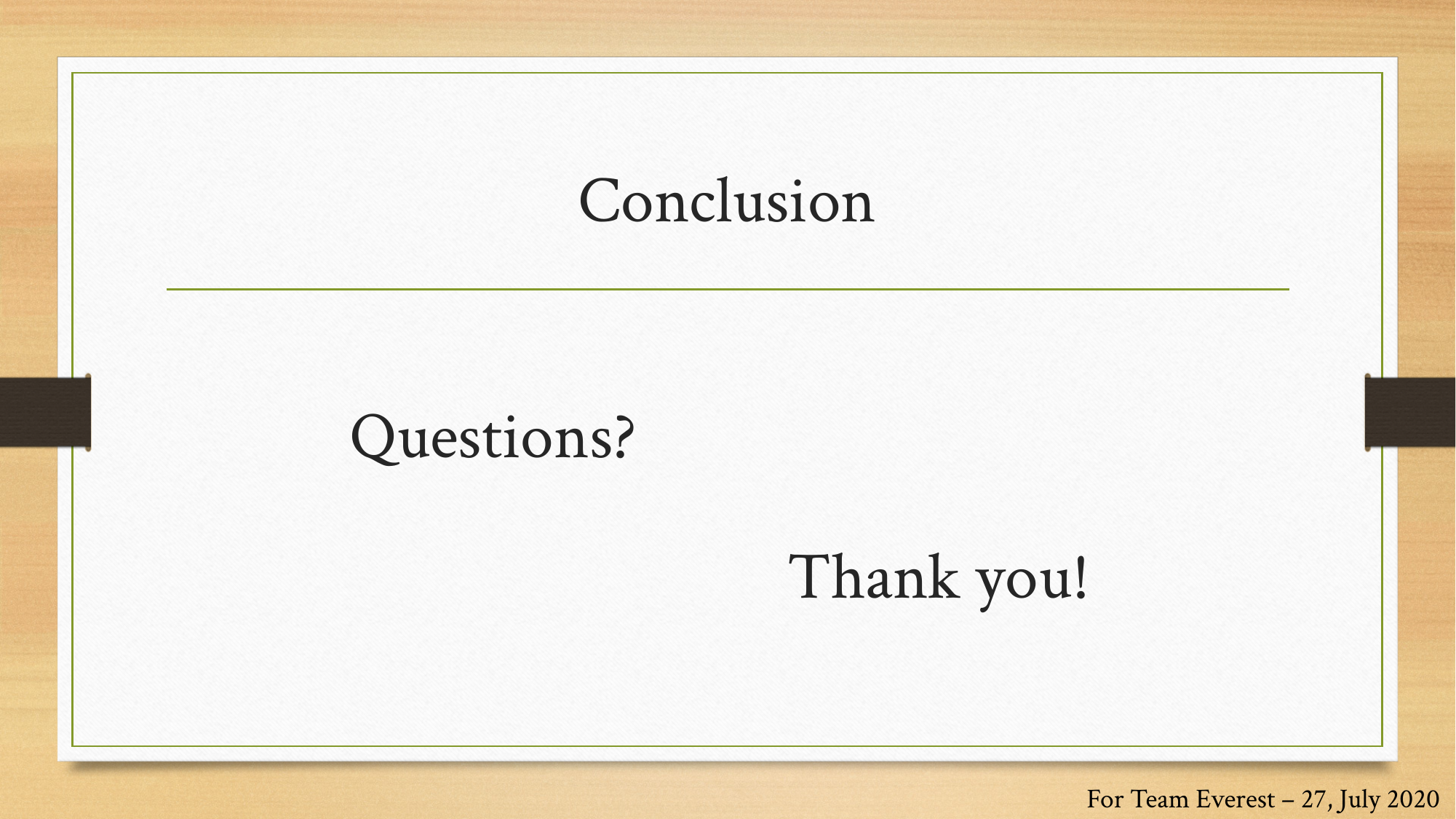

# Conclusion
Questions?
Thank you!
For Team Everest – 27, July 2020